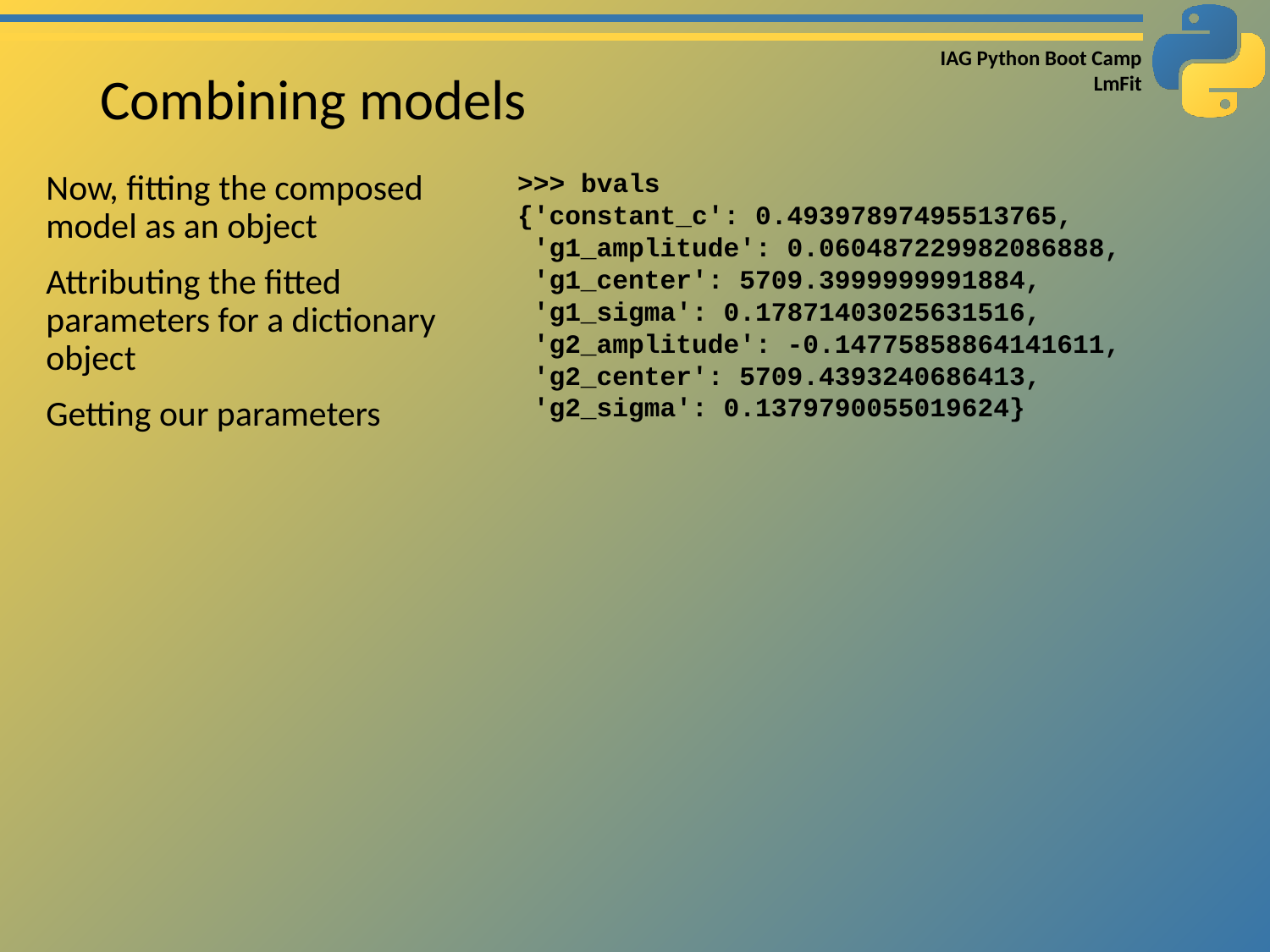

# Combining models
Now, fitting the composed model as an object
Attributing the fitted parameters for a dictionary object
Getting our parameters
>>> bvals
{'constant_c': 0.49397897495513765,
 'g1_amplitude': 0.060487229982086888,
 'g1_center': 5709.3999999991884,
 'g1_sigma': 0.17871403025631516,
 'g2_amplitude': -0.14775858864141611,
 'g2_center': 5709.4393240686413,
 'g2_sigma': 0.1379790055019624}